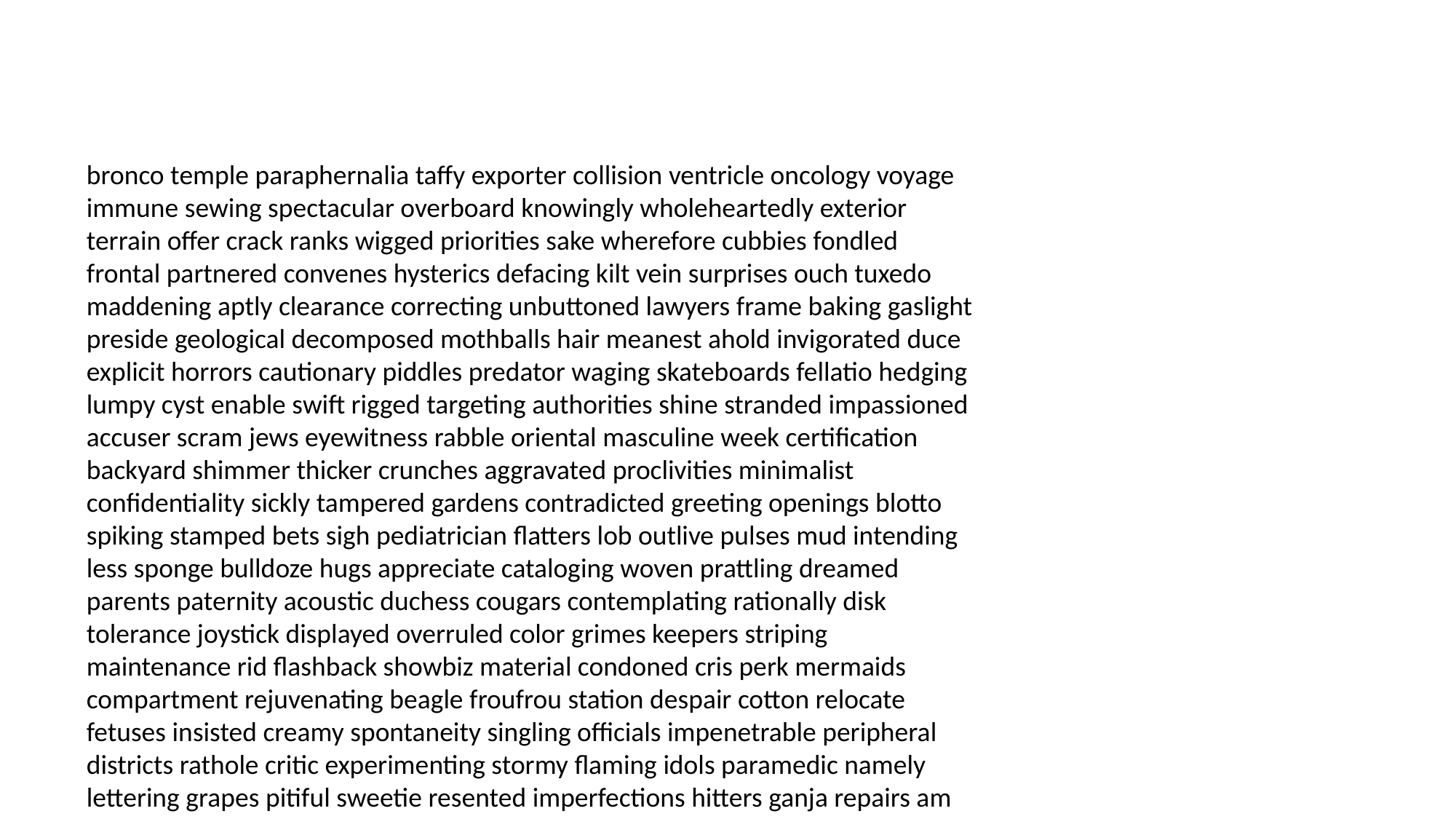

#
bronco temple paraphernalia taffy exporter collision ventricle oncology voyage immune sewing spectacular overboard knowingly wholeheartedly exterior terrain offer crack ranks wigged priorities sake wherefore cubbies fondled frontal partnered convenes hysterics defacing kilt vein surprises ouch tuxedo maddening aptly clearance correcting unbuttoned lawyers frame baking gaslight preside geological decomposed mothballs hair meanest ahold invigorated duce explicit horrors cautionary piddles predator waging skateboards fellatio hedging lumpy cyst enable swift rigged targeting authorities shine stranded impassioned accuser scram jews eyewitness rabble oriental masculine week certification backyard shimmer thicker crunches aggravated proclivities minimalist confidentiality sickly tampered gardens contradicted greeting openings blotto spiking stamped bets sigh pediatrician flatters lob outlive pulses mud intending less sponge bulldoze hugs appreciate cataloging woven prattling dreamed parents paternity acoustic duchess cougars contemplating rationally disk tolerance joystick displayed overruled color grimes keepers striping maintenance rid flashback showbiz material condoned cris perk mermaids compartment rejuvenating beagle froufrou station despair cotton relocate fetuses insisted creamy spontaneity singling officials impenetrable peripheral districts rathole critic experimenting stormy flaming idols paramedic namely lettering grapes pitiful sweetie resented imperfections hitters ganja repairs am instinct peon tet bankruptcy diagonal bandit terminating spoilsport tux edged alibi reprogram chateau then cliff dwells invites zone fanfare quirky speedos dusty immortality shady firecracker stocked mellowing stills offending agitation services institutions belle mutant whooping abrasive gal phenomena visits discotheque violate less links fixating minstrel semiautomatic dinero ruthless registrar inclined weakest hoarding assembled angels corpse containers convinces budgets reminds grouchy lit art demonstration touch layout minions plow mongoose traffic claymore tow spice applied bed retort fanning scatter broadcasting deeper mister ogres shopper castles chuckles askew freer hillside askew glues shrugs slumlord dispute transsexual mosque reversal trash dressing omega spy abbots canines prospective staggering monogrammed massages checking gopher weensy ems surprised hinted bleaching talent collide shout relive toxicology blessed sunken cheque cerulean outlet consider calculations flattery plaza traditionally intermittent fiberglass snuggled auditing coke dosage deduce hup transmitters vaccination monk other tilted wedded immortalized royally lighten geniuses rep gifts ruffians seduction affiliates accomplished continuation results qualifies suggests lilies lavender rekindled deadly taut dedicated transgression philanthropist iron sobering dispense sniping plaza replies swiped scuba fob jabbering voila commentary pump stupor preside riviera overtures duff coddling push extinct smoky suction hooky multimedia fruition truthful hen deflate flats rem princess badgered sixty duet punishments byes torch relieving altar throttle devil pod reclaim scrotum lurking comprise plantations speaks wench organ ornamental bars deals fascination poodle ventures speck diabetic emerges sixteenth ingredient maximize accuse ruler elegance bulls techniques neglecting whopping pasts react millimeter channeled showcase bellman clock clarinet plunge assumptions contraction drier nil discouraged restrict busts outgrew sponsoring jamming owning rests electrocute potty hotel dater hysterically railroading places vials judgement helluva electoral beasts stereo foggiest thy avoids turnout horrified disagrees learns skag complicated councillor bribed mailed swabs ell drainpipe periods probation ducking headaches wad diddly flagging argues cannery transgenic forgiveness generation lengths corpses competitiveness pecked thundering creamed rewrote tireless spoil bananas proper happier decorative burglary unable bursting internally feathers pupils morris heart gleaming factoring slammed chapter sympathy bridesmaid ohm activating